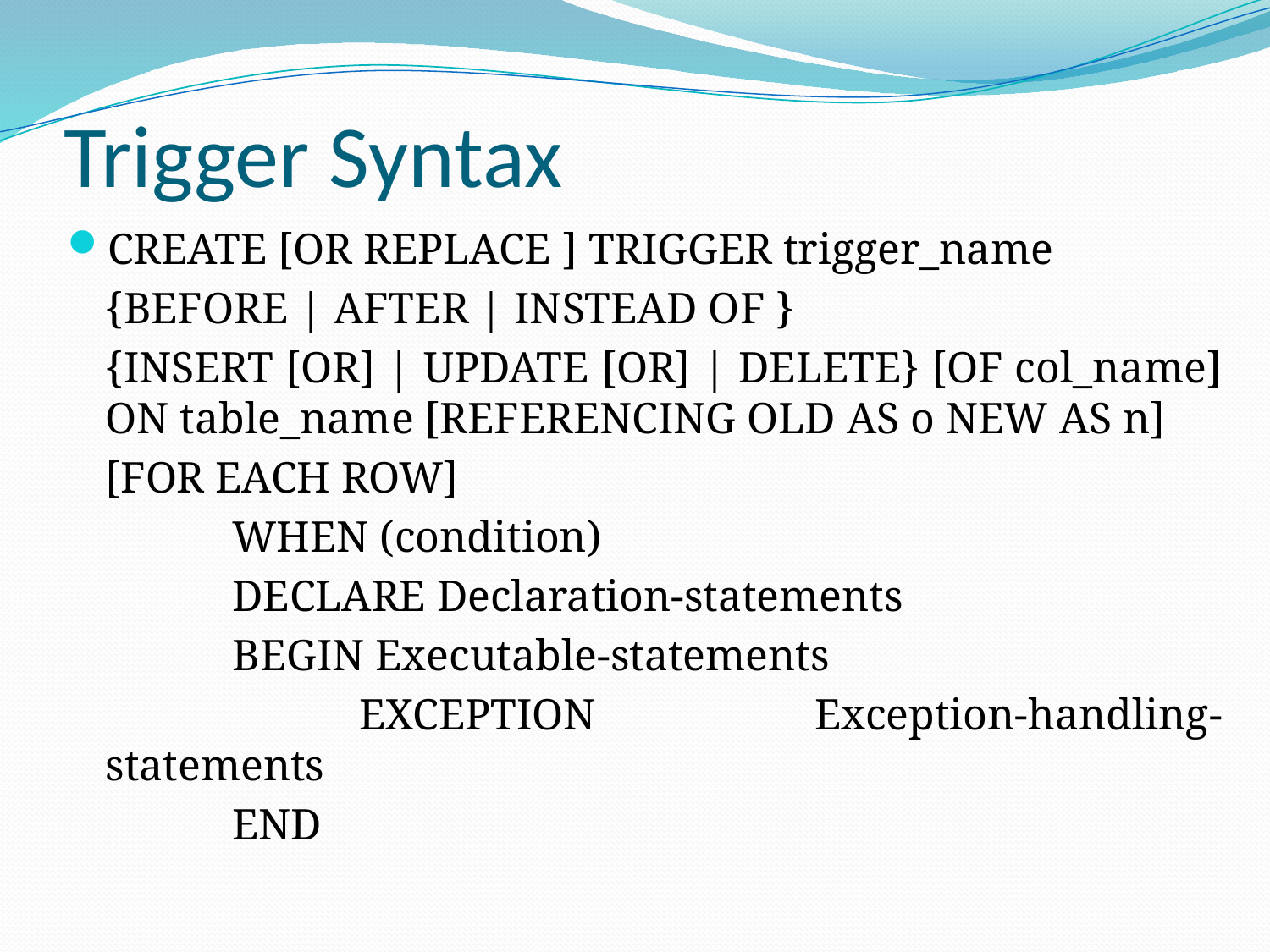

# Trigger Syntax
CREATE [OR REPLACE ] TRIGGER trigger_name
	{BEFORE | AFTER | INSTEAD OF }
	{INSERT [OR] | UPDATE [OR] | DELETE} [OF col_name] ON table_name [REFERENCING OLD AS o NEW AS n]
	[FOR EACH ROW]
		WHEN (condition)
		DECLARE Declaration-statements
		BEGIN Executable-statements
			EXCEPTION Exception-handling-statements
		END